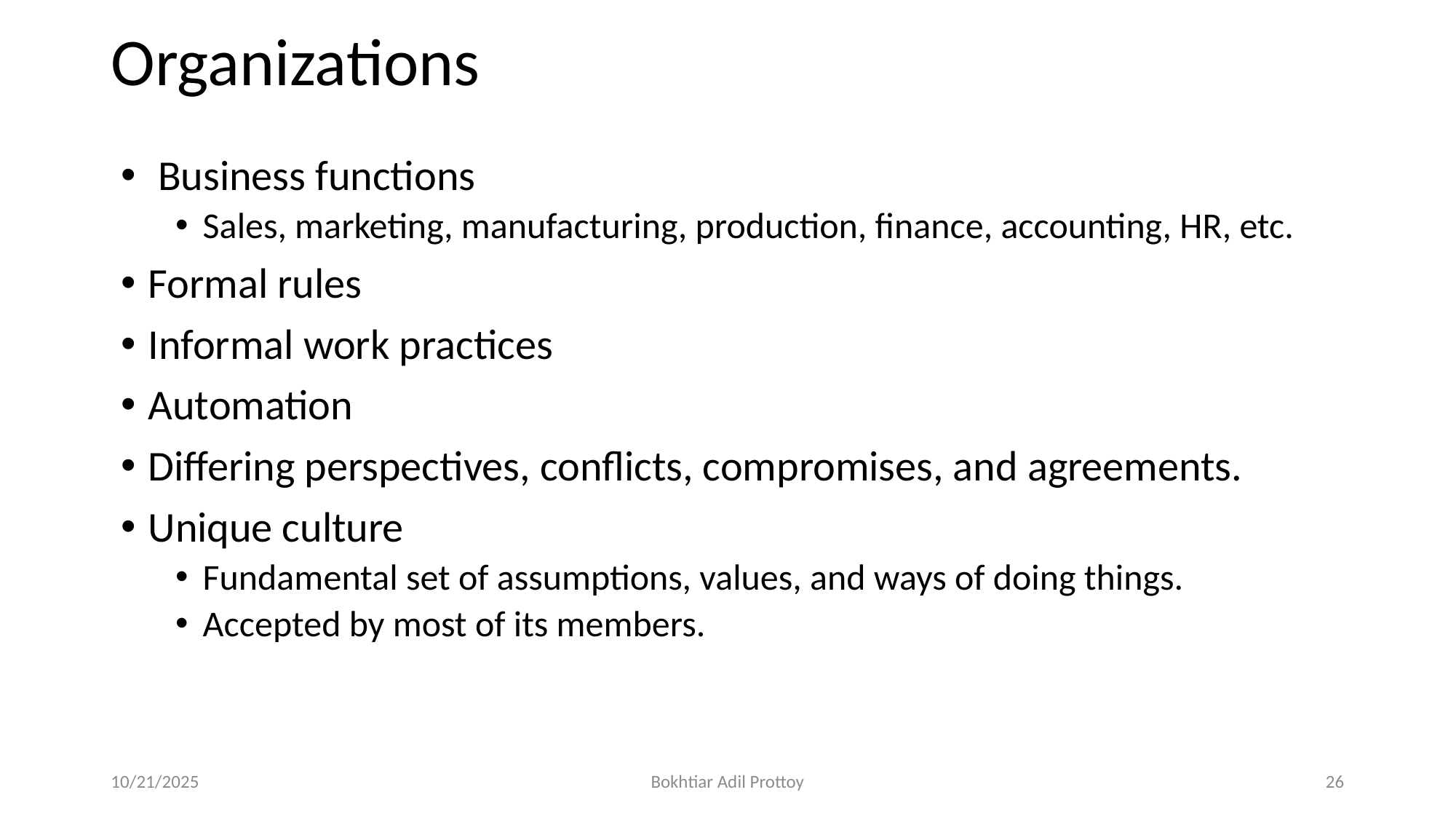

# Organizations
 Business functions
Sales, marketing, manufacturing, production, finance, accounting, HR, etc.
Formal rules
Informal work practices
Automation
Differing perspectives, conflicts, compromises, and agreements.
Unique culture
Fundamental set of assumptions, values, and ways of doing things.
Accepted by most of its members.
10/21/2025
Bokhtiar Adil Prottoy
26